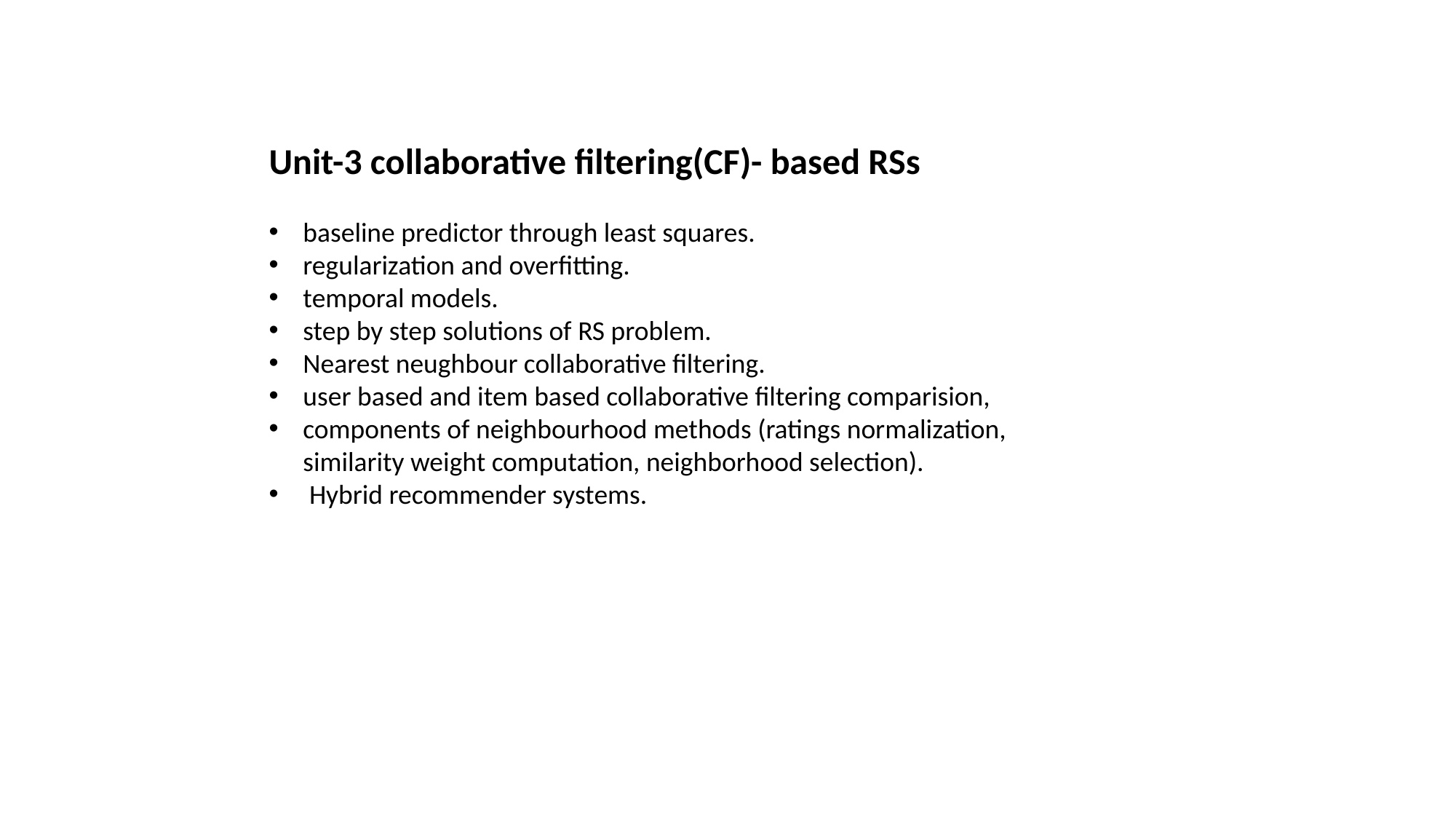

Unit-3 collaborative filtering(CF)- based RSs

baseline predictor through least squares.
regularization and overfitting.
temporal models.
step by step solutions of RS problem.
Nearest neughbour collaborative filtering.
user based and item based collaborative filtering comparision,
components of neighbourhood methods (ratings normalization, similarity weight computation, neighborhood selection).
 Hybrid recommender systems.